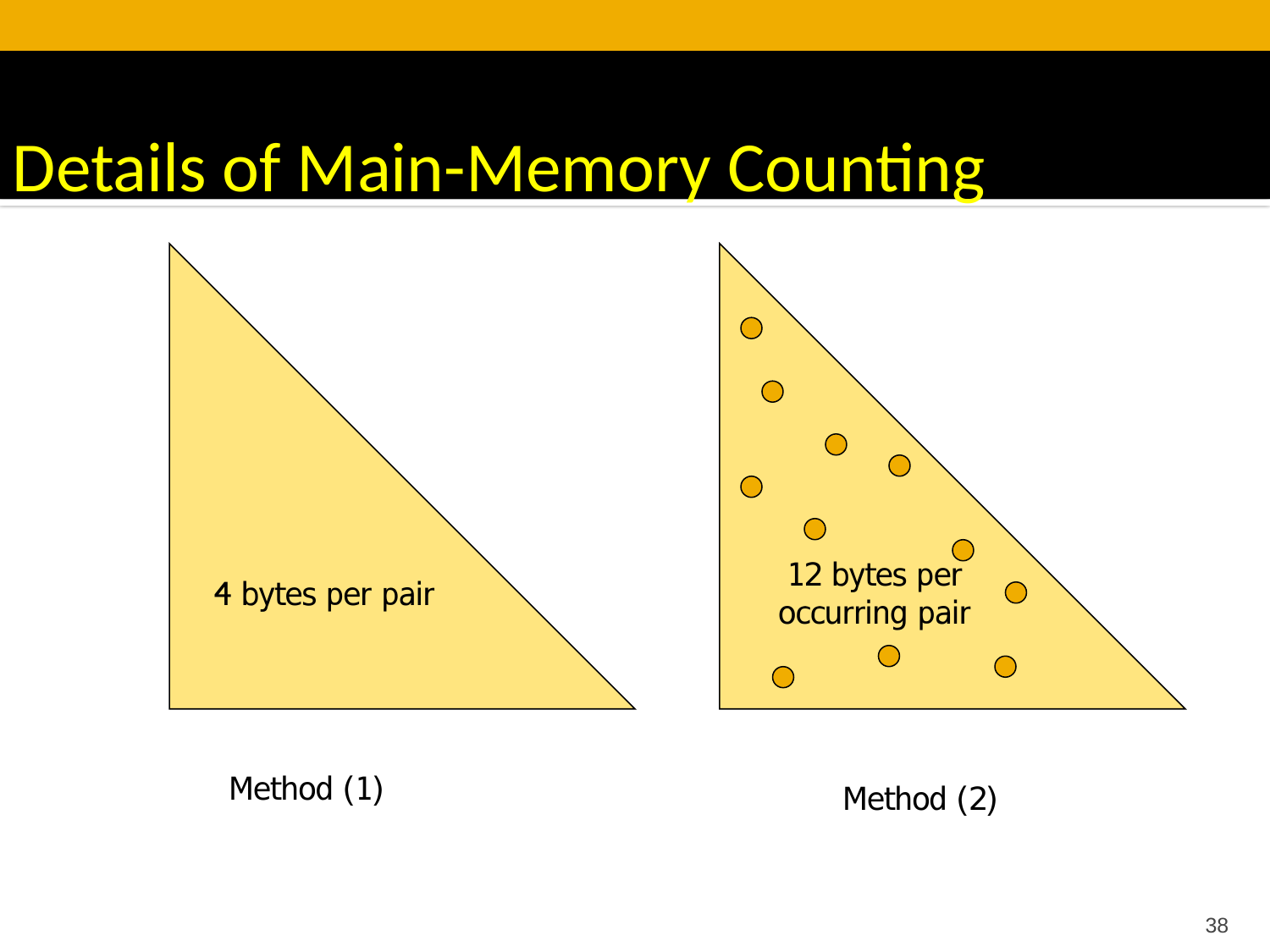

Details of Main-Memory Counting
4 bytes per pair
12 bytes per
occurring pair

Method (1)
Method (2)
38